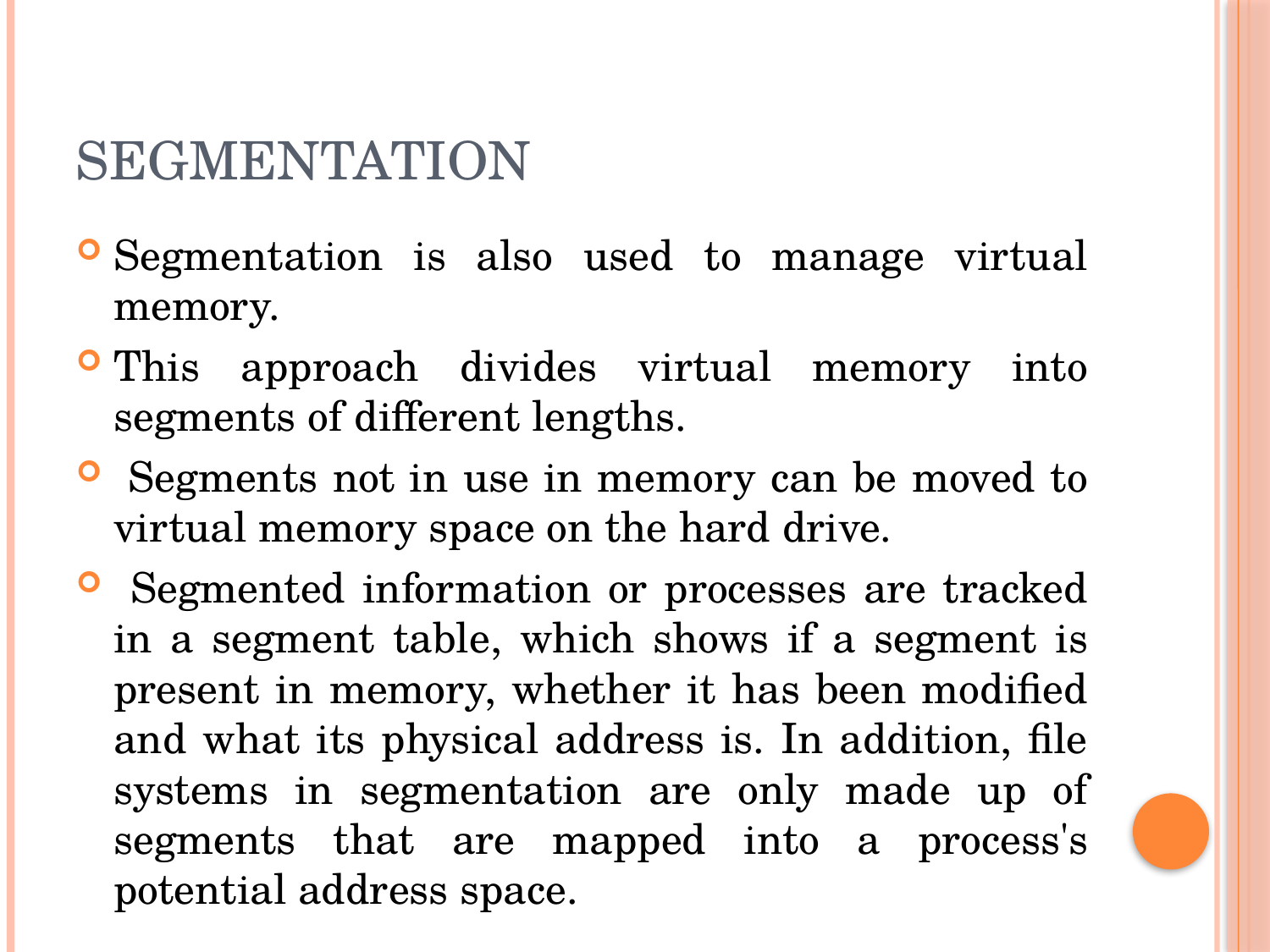

# SEGMENTATION
Segmentation is also used to manage virtual memory.
This approach divides virtual memory into segments of different lengths.
 Segments not in use in memory can be moved to virtual memory space on the hard drive.
 Segmented information or processes are tracked in a segment table, which shows if a segment is present in memory, whether it has been modified and what its physical address is. In addition, file systems in segmentation are only made up of segments that are mapped into a process's potential address space.